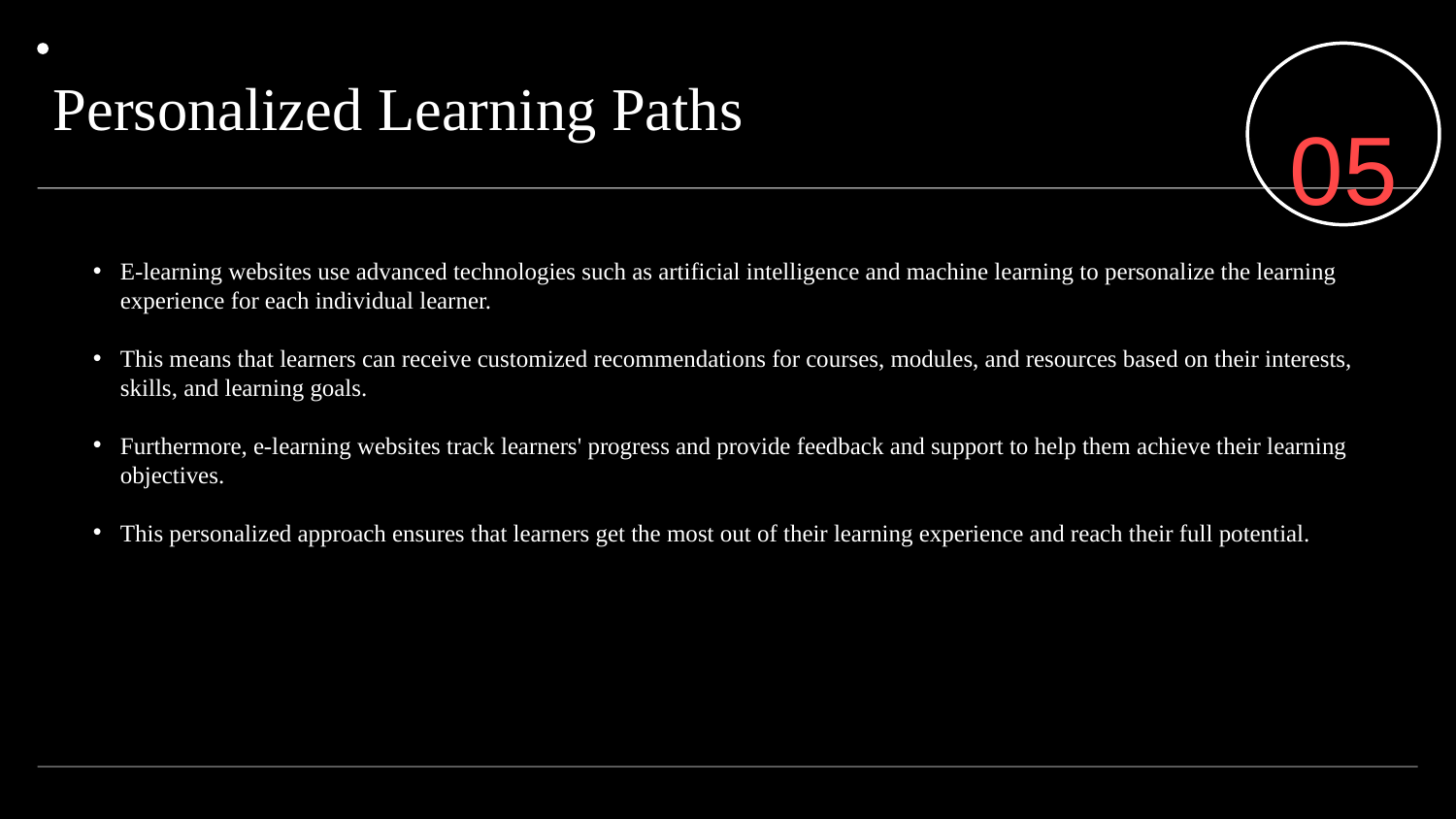

Personalized Learning Paths

05

E-learning websites use advanced technologies such as artificial intelligence and machine learning to personalize the learning experience for each individual learner.

This means that learners can receive customized recommendations for courses, modules, and resources based on their interests, skills, and learning goals.

Furthermore, e-learning websites track learners' progress and provide feedback and support to help them achieve their learning objectives.

This personalized approach ensures that learners get the most out of their learning experience and reach their full potential.